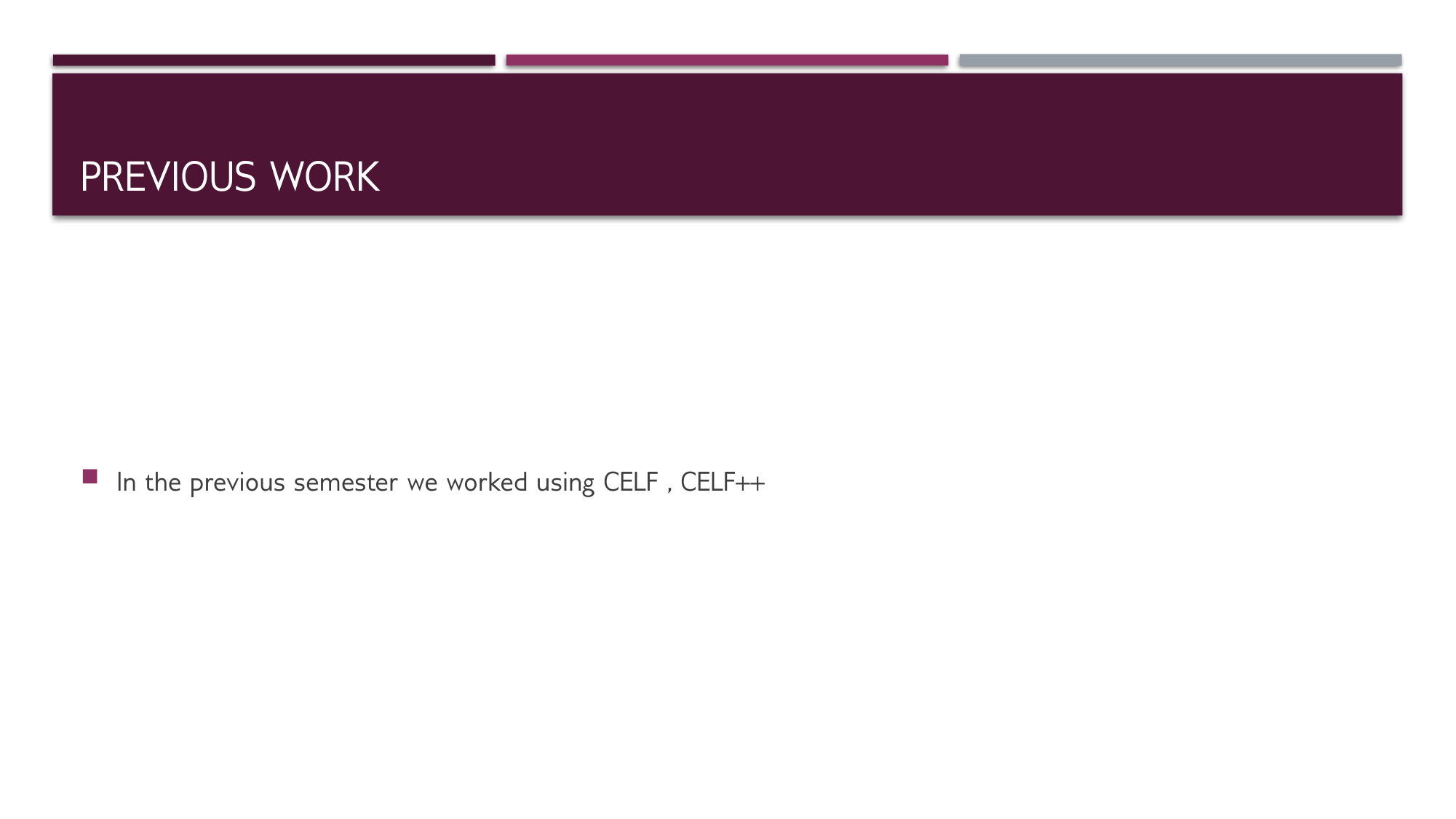

# Previous work
In the previous semester we worked using CELF , CELF++